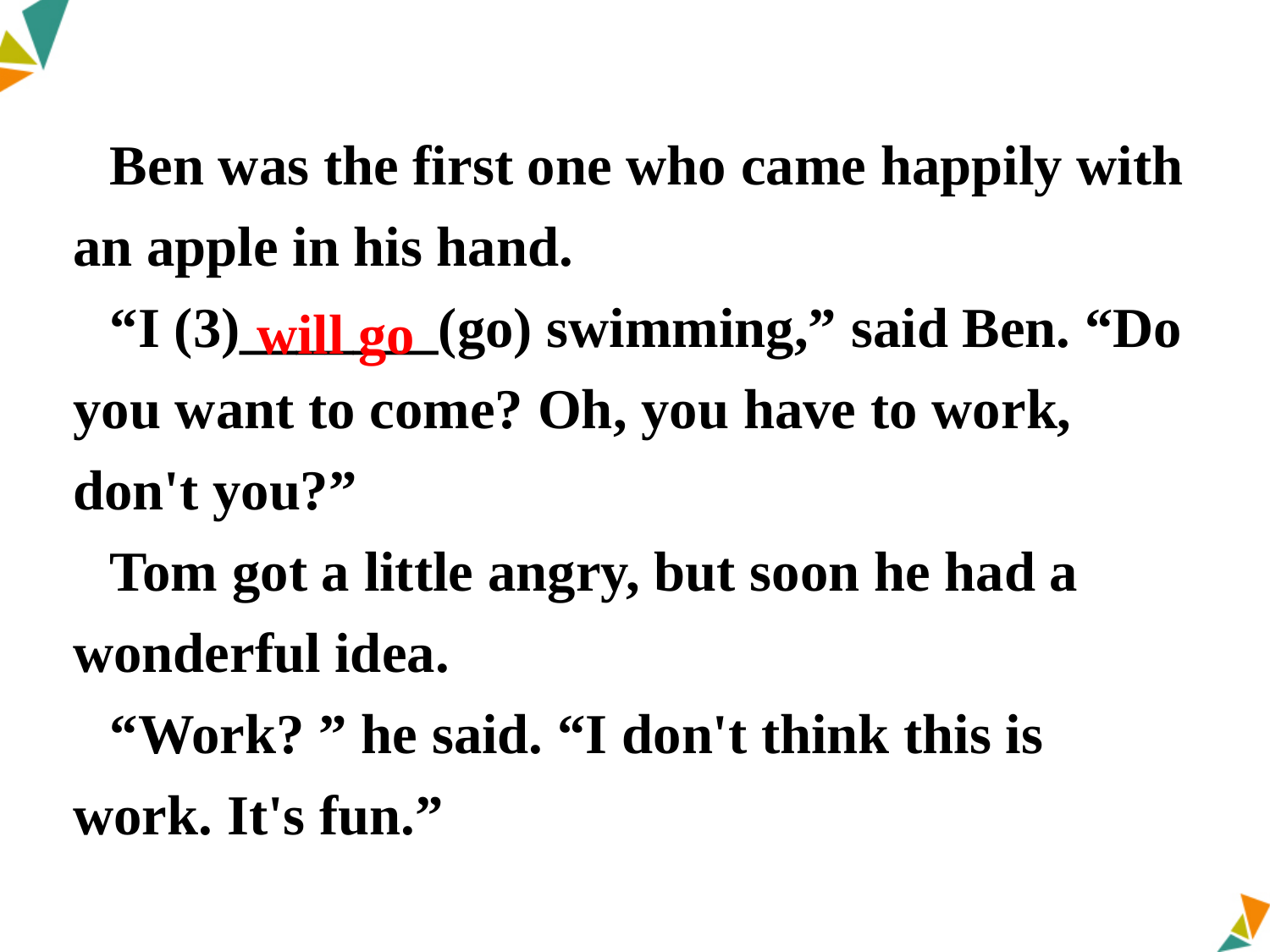

Ben was the first one who came happily with an apple in his hand.
“I (3)_______(go) swimming,” said Ben. “Do you want to come? Oh, you have to work, don't you?”
Tom got a little angry, but soon he had a wonderful idea.
“Work? ” he said. “I don't think this is work. It's fun.”
will go